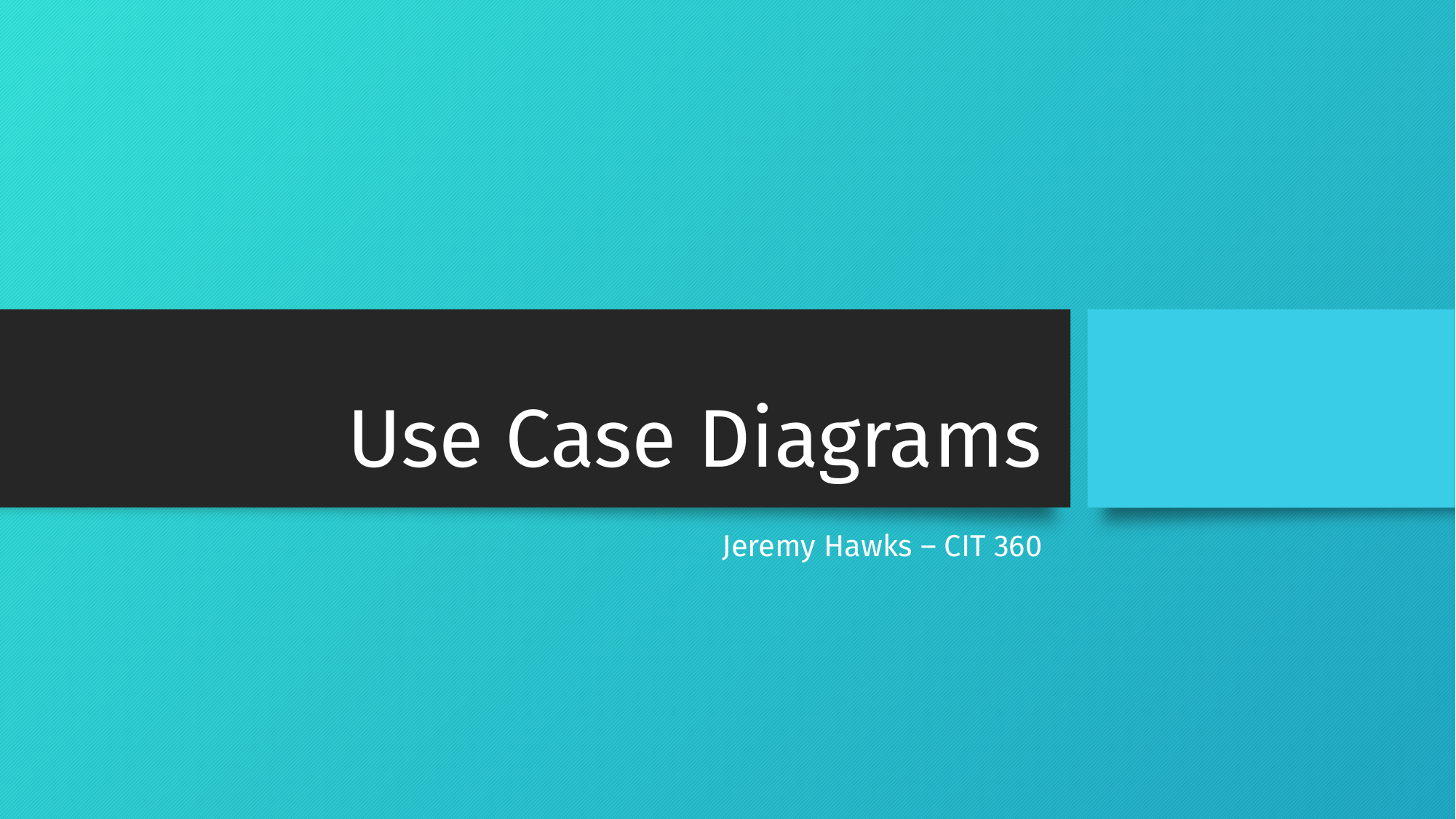

# Use Case Diagrams
Jeremy Hawks – CIT 360